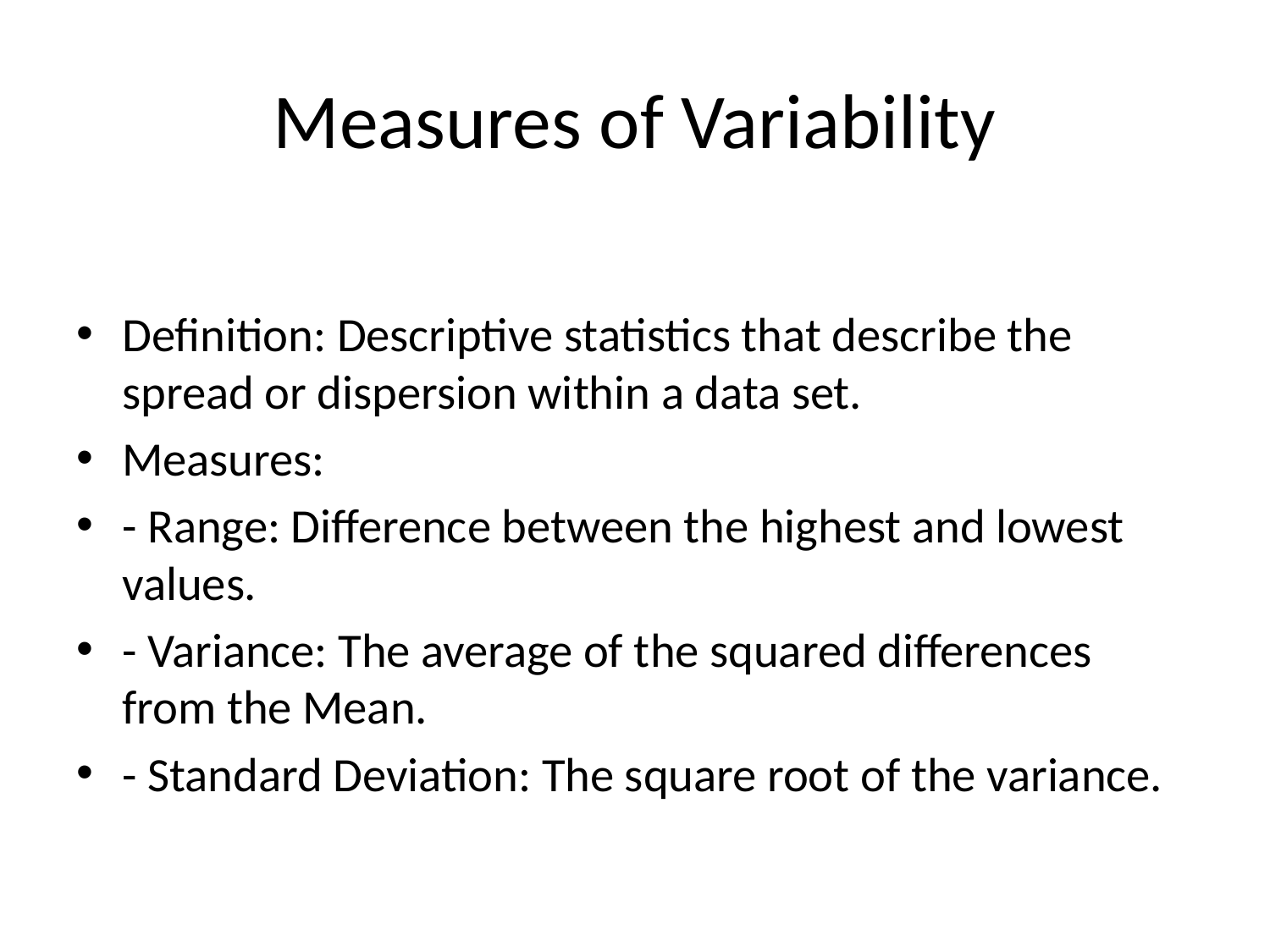

# Measures of Variability

Definition: Descriptive statistics that describe the spread or dispersion within a data set.
Measures:
- Range: Difference between the highest and lowest values.
- Variance: The average of the squared differences from the Mean.
- Standard Deviation: The square root of the variance.